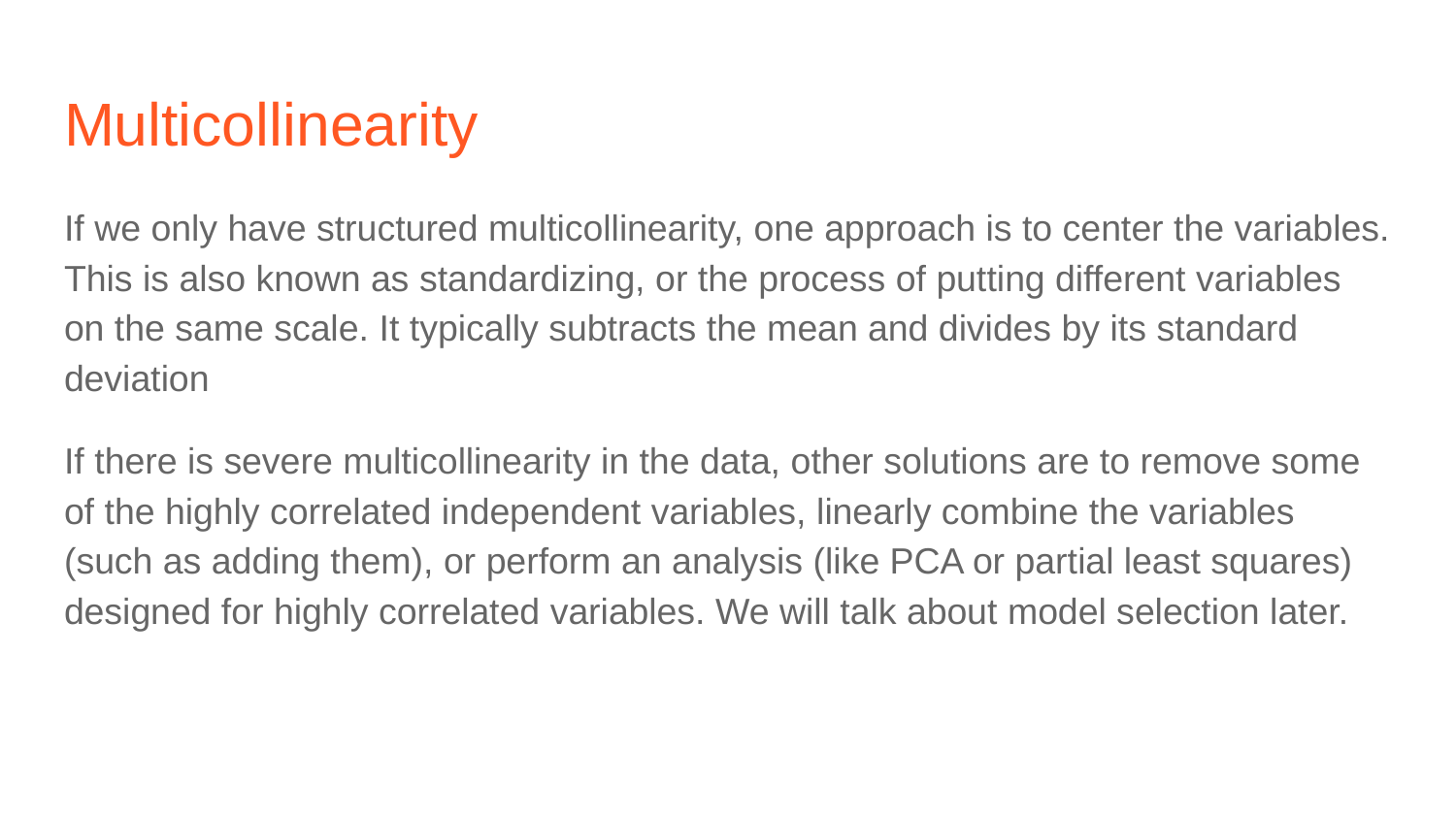

# Multicollinearity
If we only have structured multicollinearity, one approach is to center the variables. This is also known as standardizing, or the process of putting different variables on the same scale. It typically subtracts the mean and divides by its standard deviation
If there is severe multicollinearity in the data, other solutions are to remove some of the highly correlated independent variables, linearly combine the variables (such as adding them), or perform an analysis (like PCA or partial least squares) designed for highly correlated variables. We will talk about model selection later.